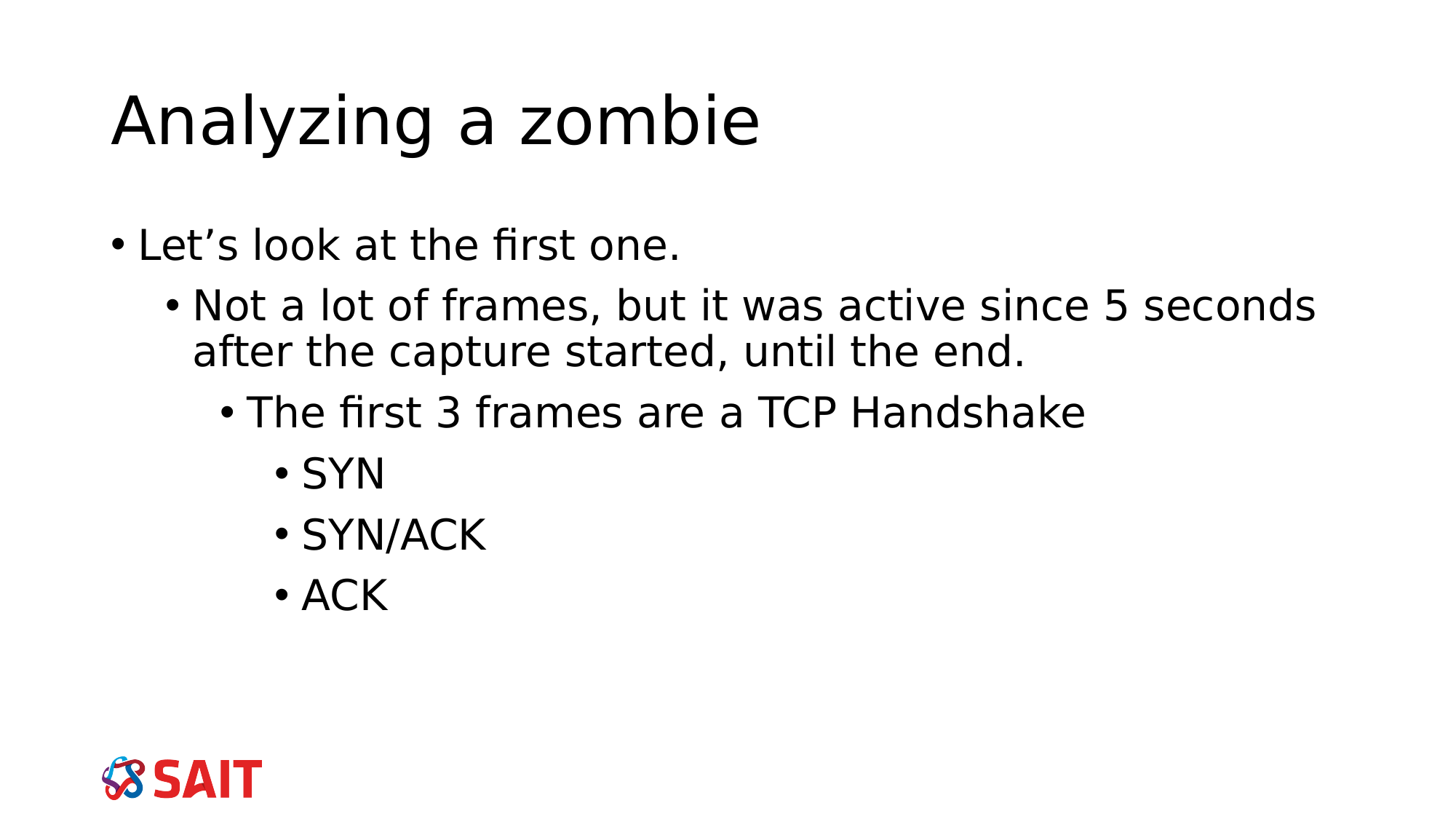

Analyzing a zombie
Let’s look at the first one.
Not a lot of frames, but it was active since 5 seconds after the capture started, until the end.
The first 3 frames are a TCP Handshake
SYN
SYN/ACK
ACK